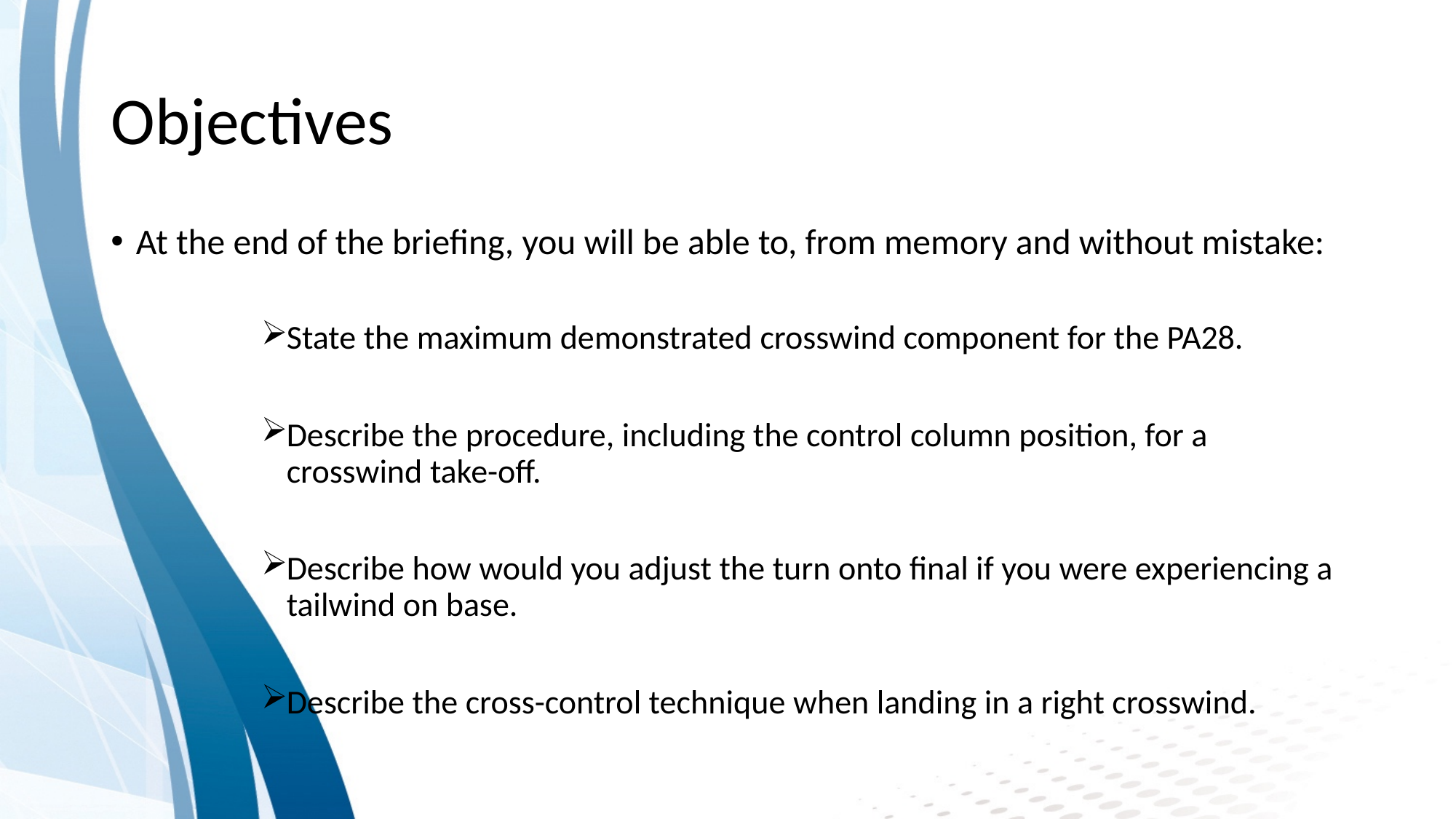

# Objectives
At the end of the briefing, you will be able to, from memory and without mistake:

State the maximum demonstrated crosswind component for the PA28.

Describe the procedure, including the control column position, for a crosswind take-off.

Describe how would you adjust the turn onto final if you were experiencing a tailwind on base.

Describe the cross-control technique when landing in a right crosswind.